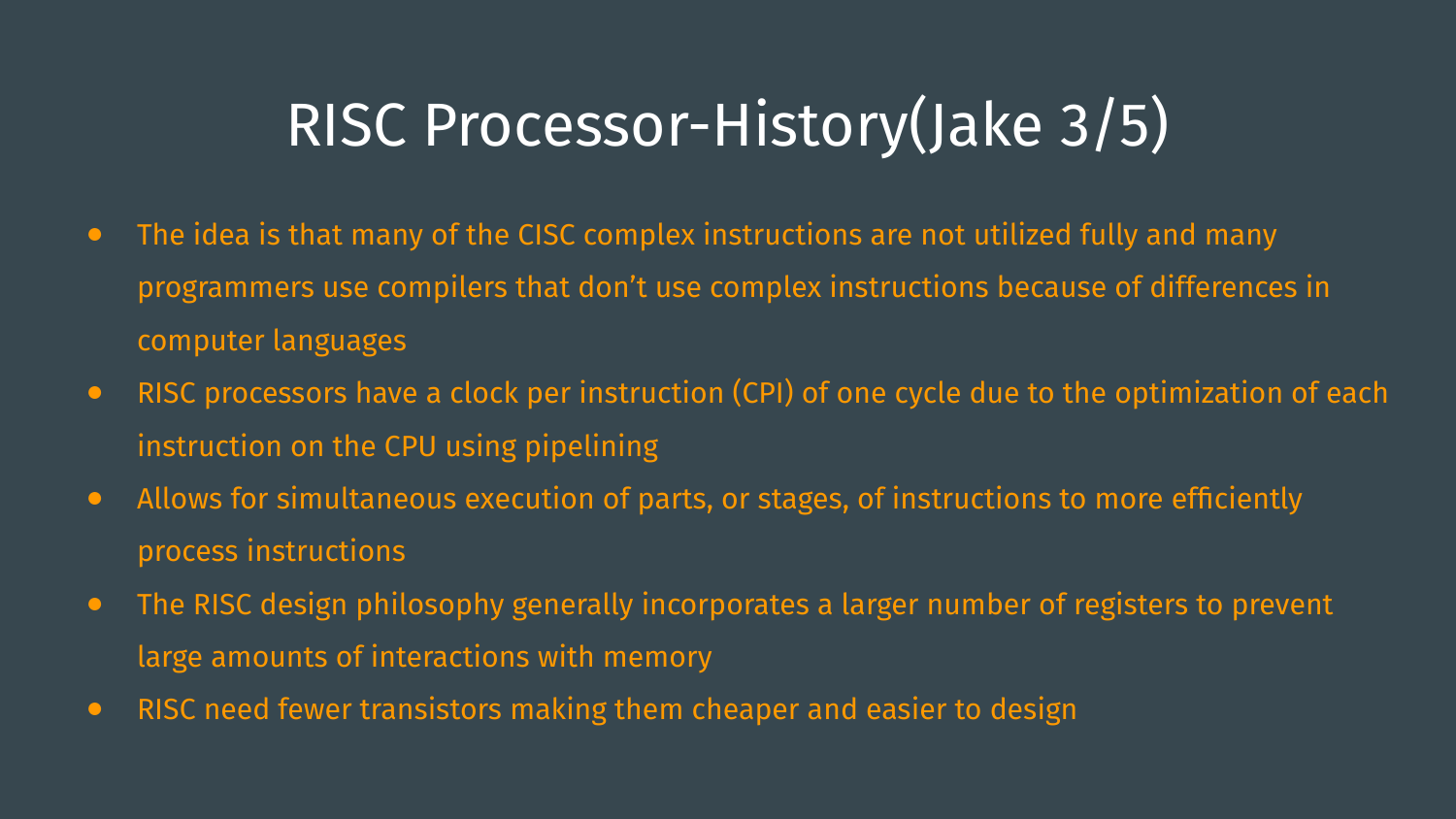

# RISC Processor-History(Jake 3/5)
The idea is that many of the CISC complex instructions are not utilized fully and many programmers use compilers that don’t use complex instructions because of differences in computer languages
RISC processors have a clock per instruction (CPI) of one cycle due to the optimization of each instruction on the CPU using pipelining
Allows for simultaneous execution of parts, or stages, of instructions to more efficiently process instructions
The RISC design philosophy generally incorporates a larger number of registers to prevent large amounts of interactions with memory
RISC need fewer transistors making them cheaper and easier to design